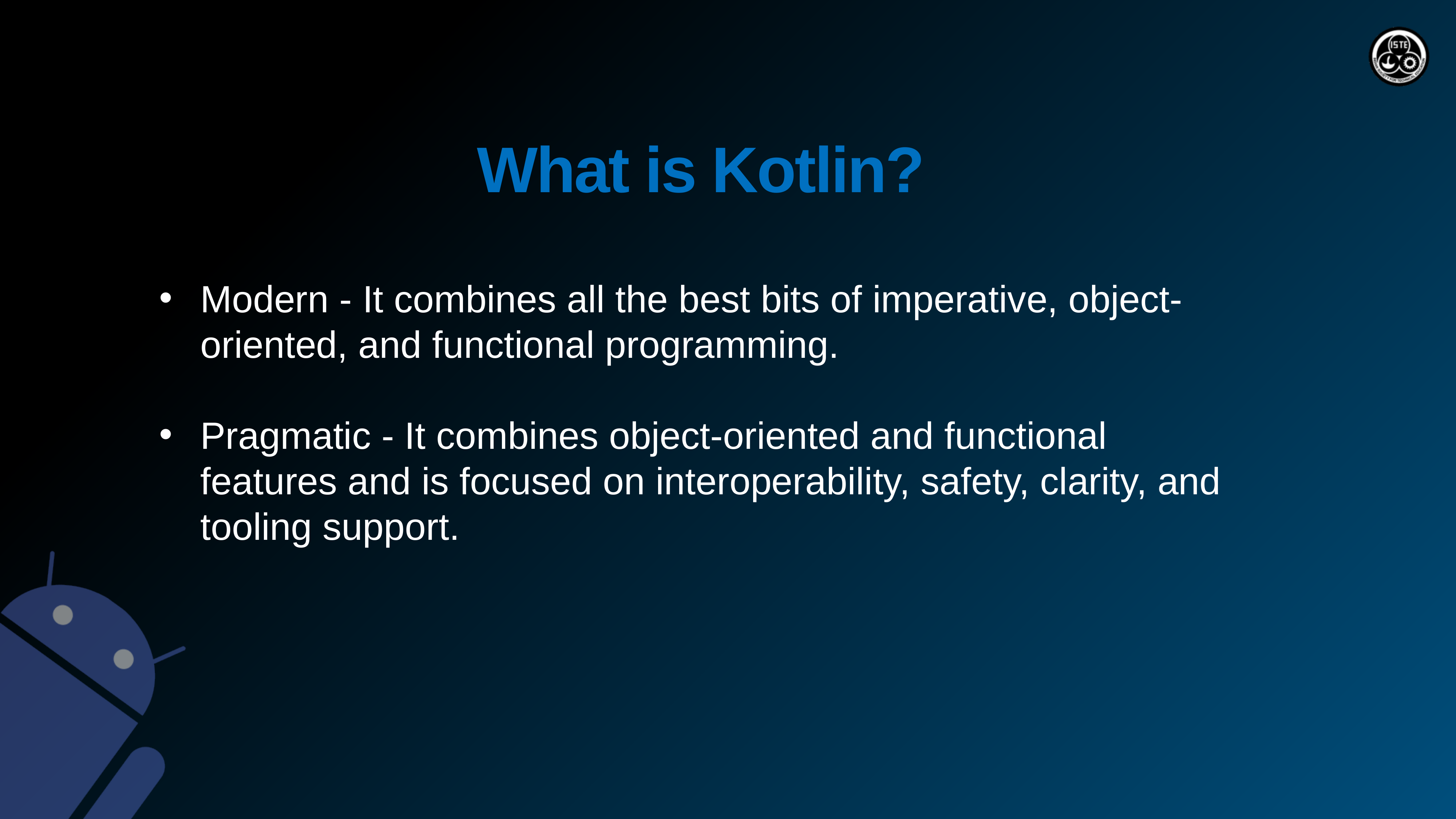

# What is Kotlin?
Modern - It combines all the best bits of imperative, object-oriented, and functional programming.

Pragmatic - It combines object-oriented and functional features and is focused on interoperability, safety, clarity, and tooling support.